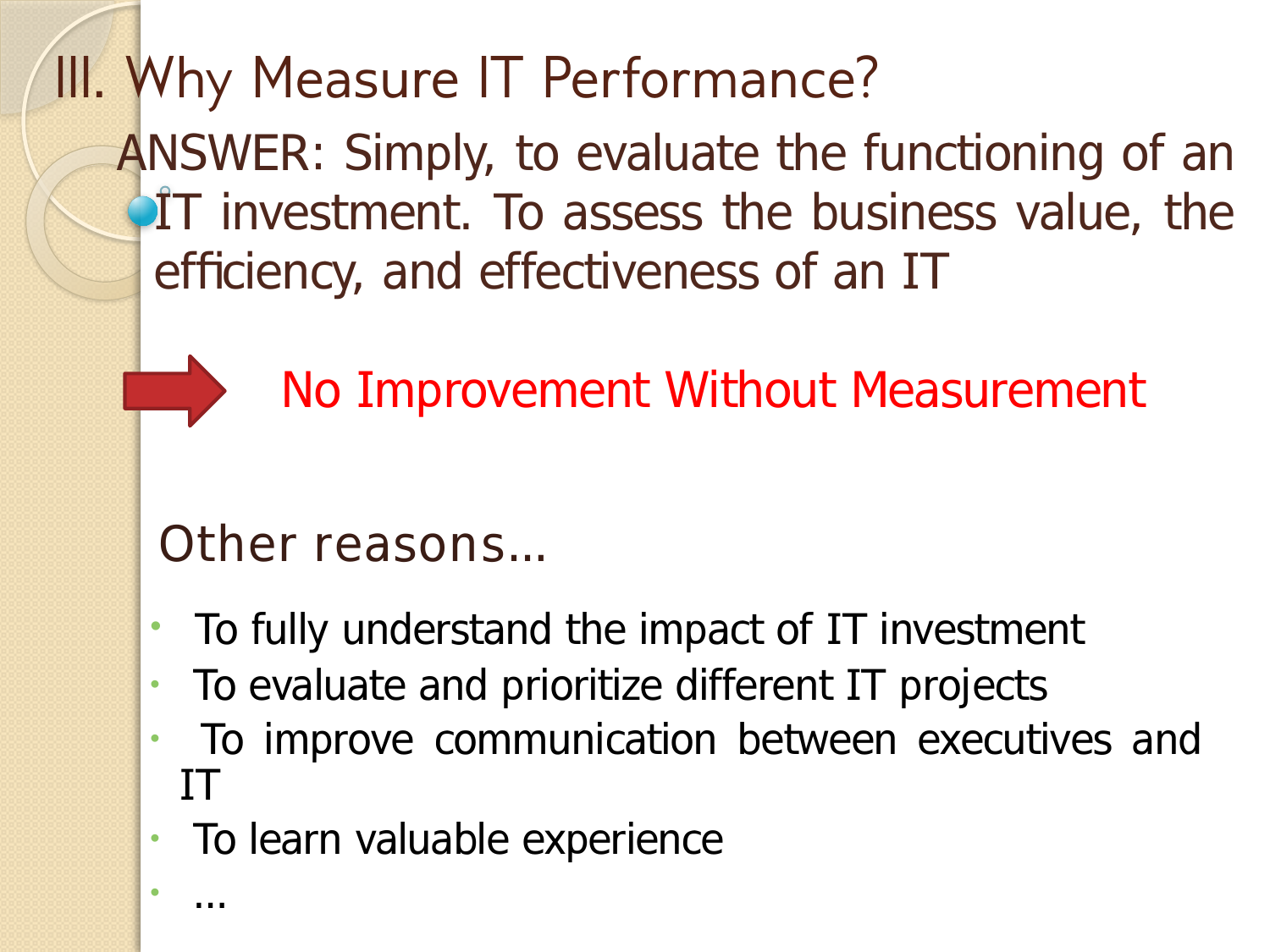

# III. Why Measure IT Performance?
ANSWER: Simply, to evaluate the functioning of an IT investment. To assess the business value, the efficiency, and effectiveness of an IT

		No Improvement Without Measurement

Other reasons…
 To fully understand the impact of IT investment
 To evaluate and prioritize different IT projects
 To improve communication between executives and IT
 To learn valuable experience
 …